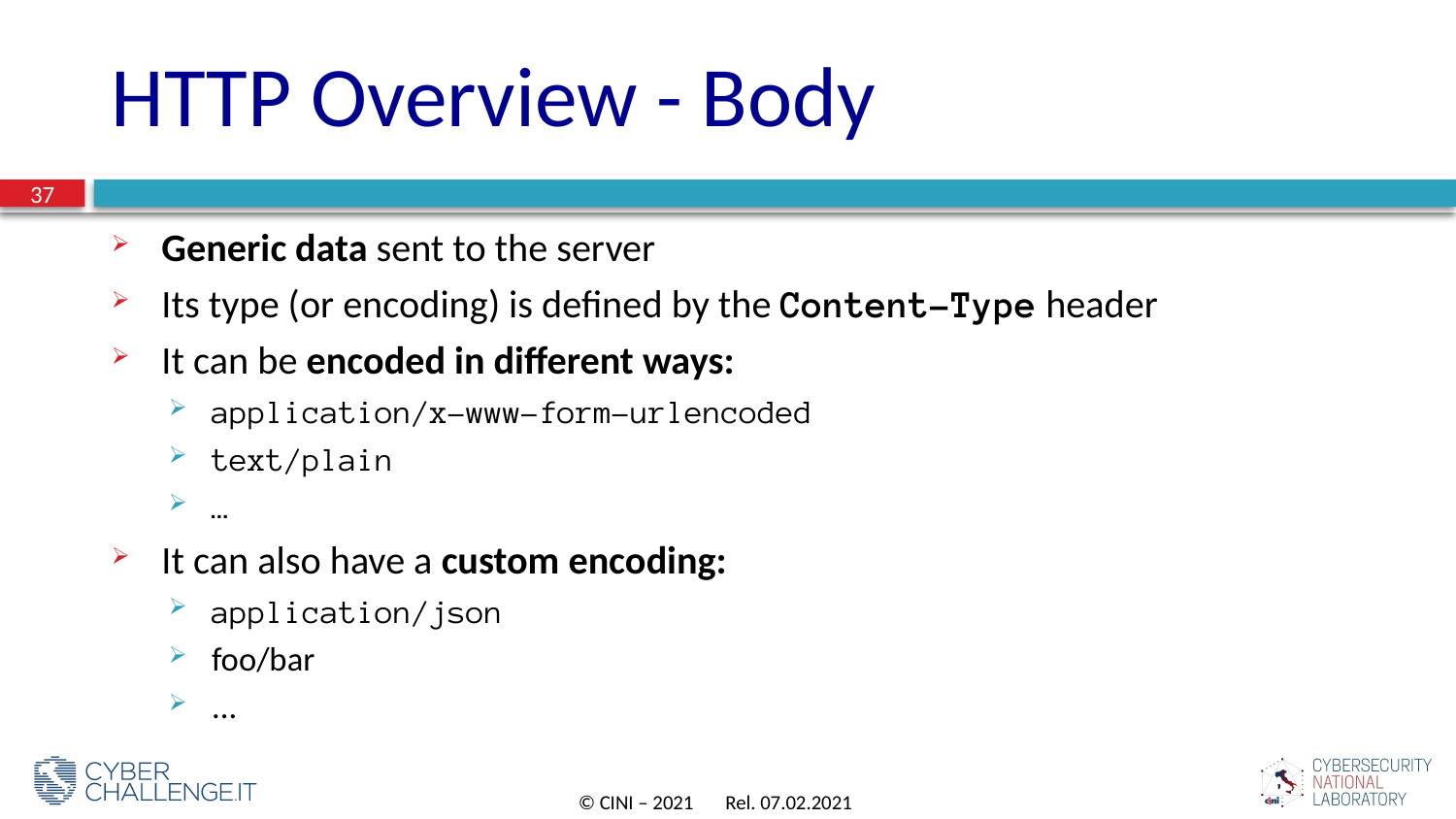

# HTTP Overview - Body
37
Generic data sent to the server
Its type (or encoding) is defined by the Content-Type header
It can be encoded in different ways:
application/x-www-form-urlencoded
text/plain
…
It can also have a custom encoding:
application/json
foo/bar
...